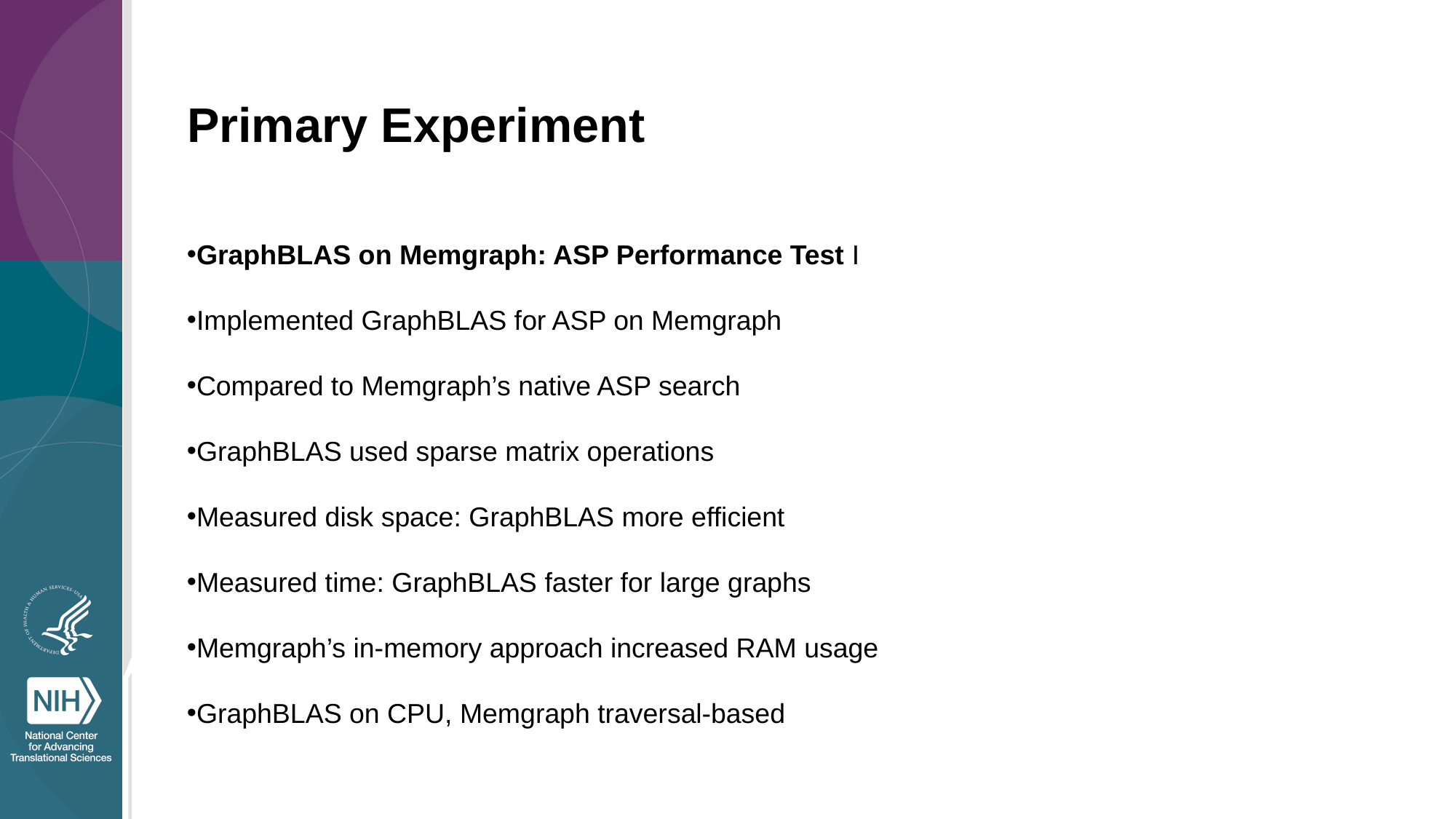

# Primary Experiment
GraphBLAS on Memgraph: ASP Performance Test I
Implemented GraphBLAS for ASP on Memgraph
Compared to Memgraph’s native ASP search
GraphBLAS used sparse matrix operations
Measured disk space: GraphBLAS more efficient
Measured time: GraphBLAS faster for large graphs
Memgraph’s in-memory approach increased RAM usage
GraphBLAS on CPU, Memgraph traversal-based